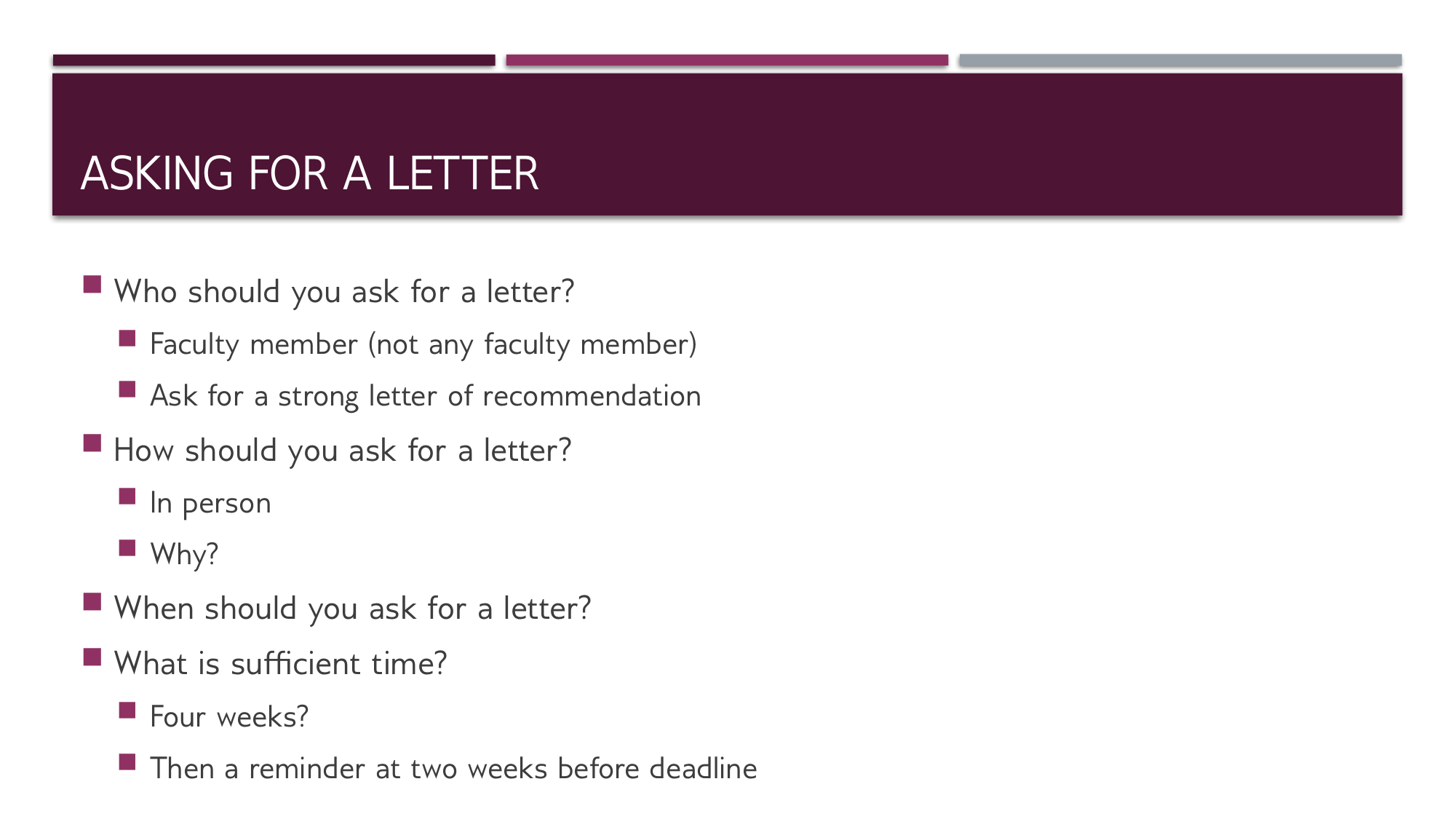

# Asking for a Letter
Who should you ask for a letter?
Faculty member (not any faculty member)
Ask for a strong letter of recommendation
How should you ask for a letter?
In person
Why?
When should you ask for a letter?
What is sufficient time?
Four weeks?
Then a reminder at two weeks before deadline